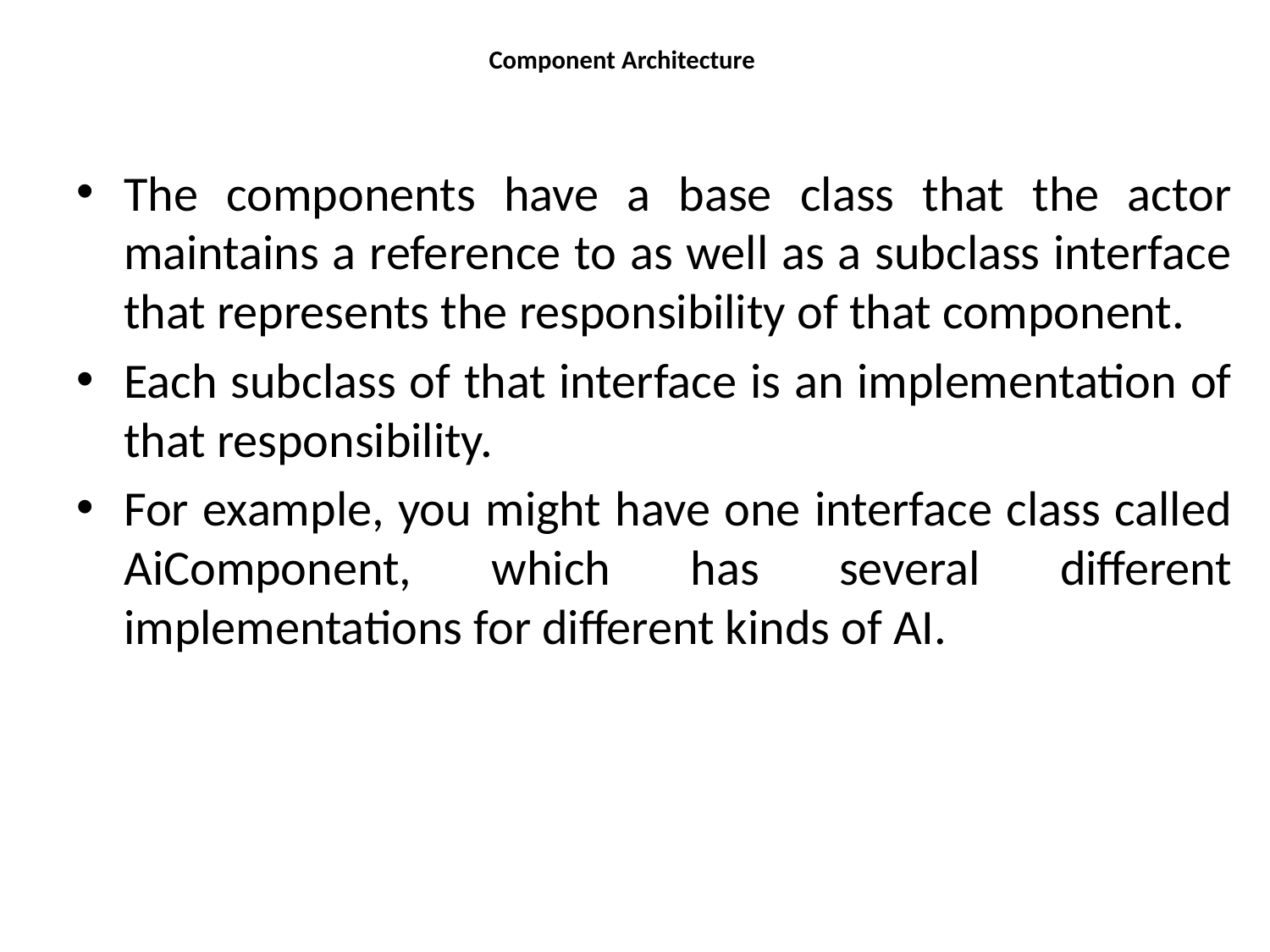

# Component Architecture

The components have a base class that the actor maintains a reference to as well as a subclass interface that represents the responsibility of that component.
Each subclass of that interface is an implementation of that responsibility.
For example, you might have one interface class called AiComponent, which has several different implementations for different kinds of AI.